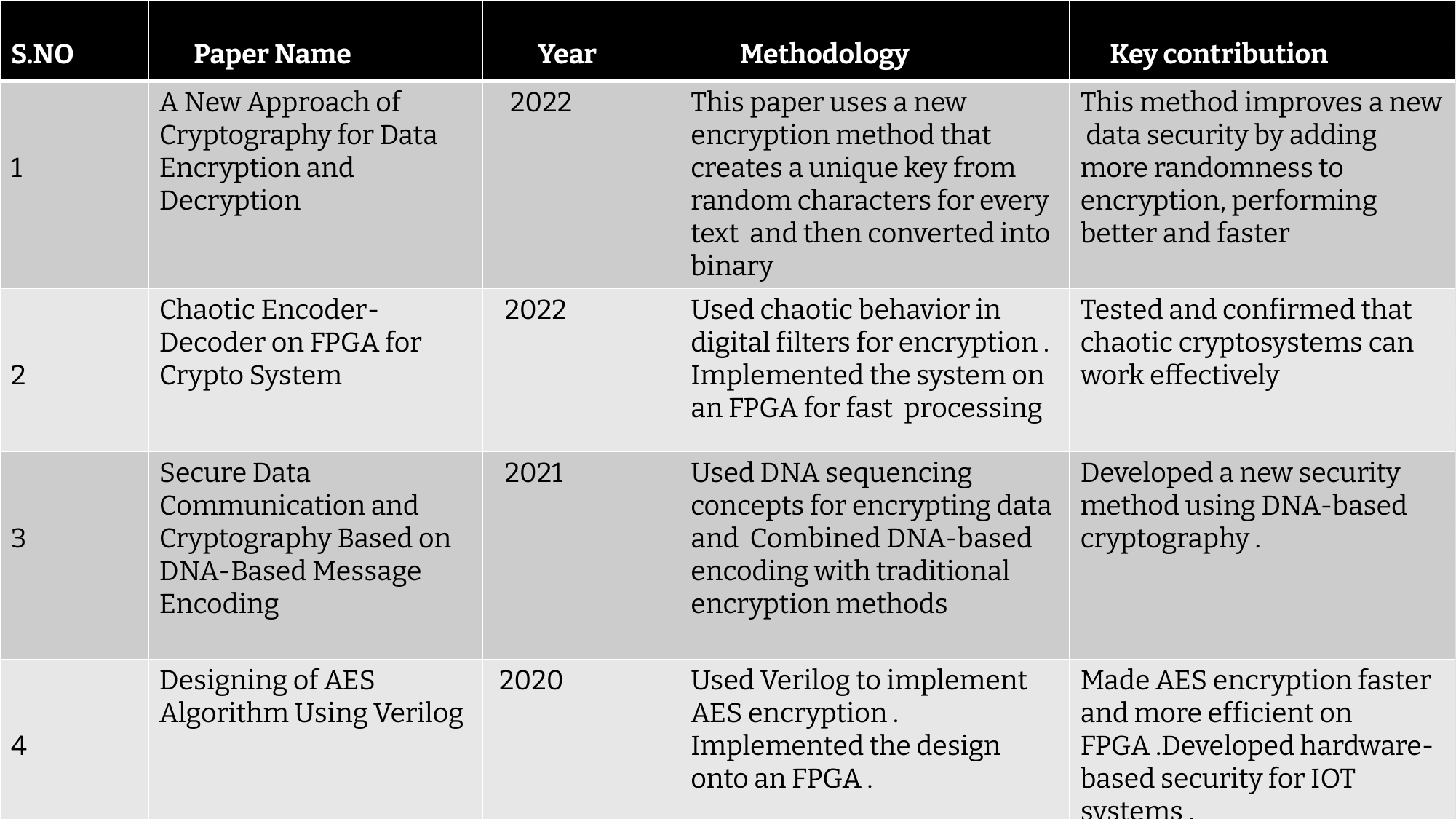

| S.NO | Paper Name | Year | Methodology | Key contribution |
| --- | --- | --- | --- | --- |
| 1 | A New Approach of Cryptography for Data Encryption and Decryption | 2022 | This paper uses a new encryption method that creates a unique key from random characters for every text and then converted into binary | This method improves a new data security by adding more randomness to encryption, performing better and faster |
| 2 | Chaotic Encoder-Decoder on FPGA for Crypto System | 2022 | Used chaotic behavior in digital filters for encryption . Implemented the system on an FPGA for fast processing | Tested and confirmed that chaotic cryptosystems can work effectively |
| 3 | Secure Data Communication and Cryptography Based on DNA-Based Message Encoding | 2021 | Used DNA sequencing concepts for encrypting data and Combined DNA-based encoding with traditional encryption methods | Developed a new security method using DNA-based cryptography . |
| 4 | Designing of AES Algorithm Using Verilog | 2020 | Used Verilog to implement AES encryption . Implemented the design onto an FPGA . | Made AES encryption faster and more efficient on FPGA .Developed hardware-based security for IOT systems . |